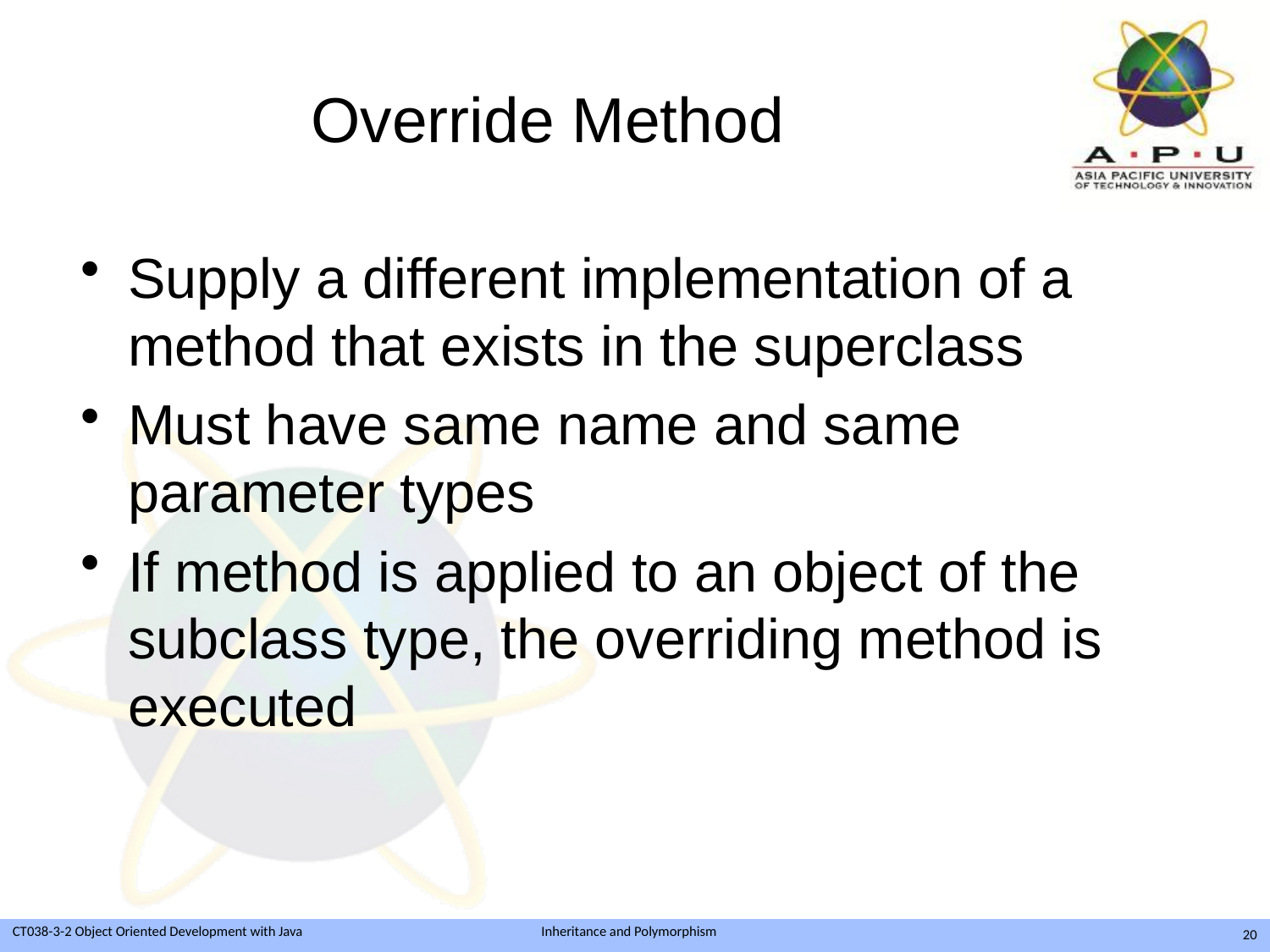

# Override Method
Supply a different implementation of a method that exists in the superclass
Must have same name and same parameter types
If method is applied to an object of the subclass type, the overriding method is executed

20